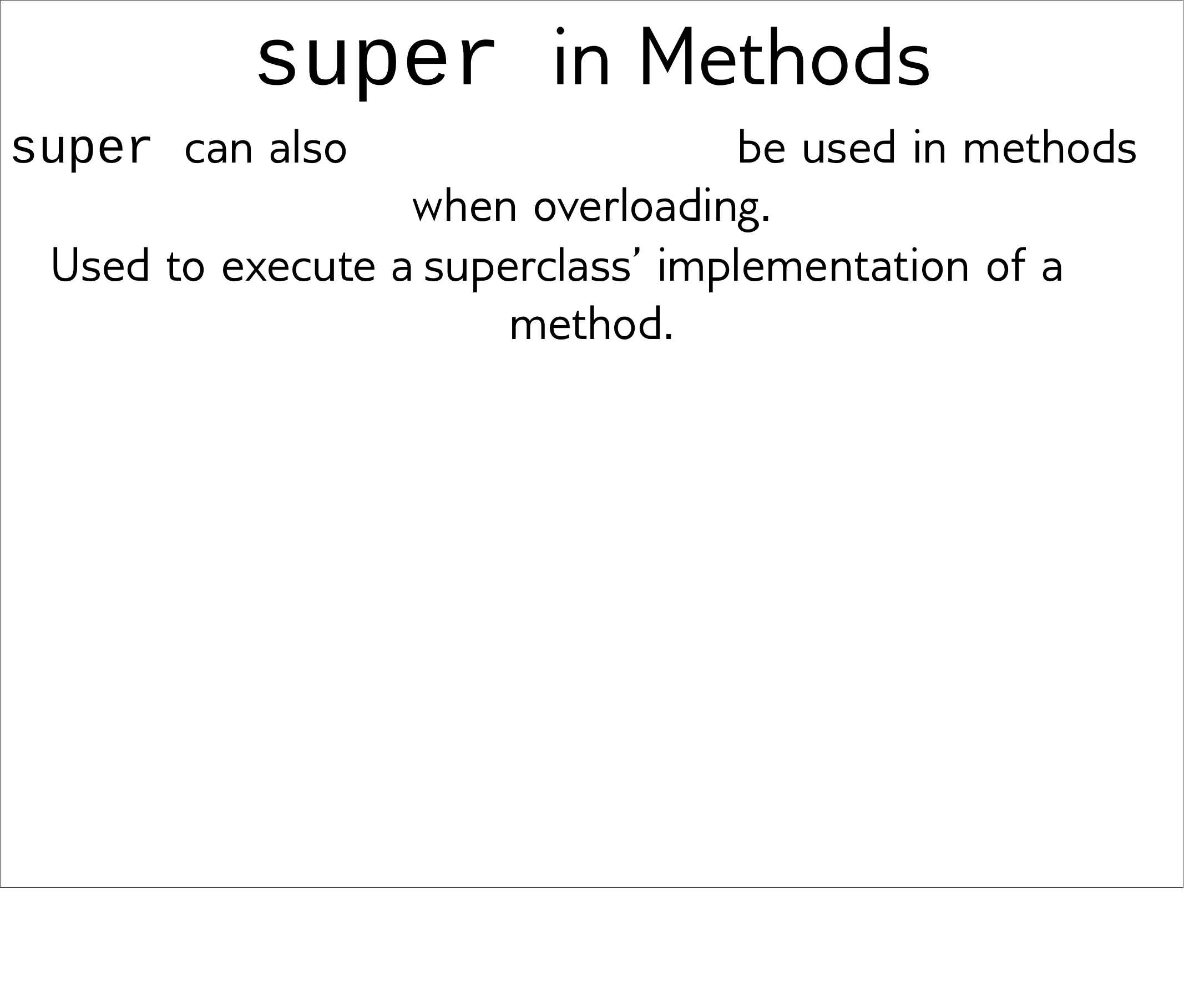

# super in Methods
super can also	be used in methods	when overloading.
Used to execute a	superclass’ implementation of a	method.